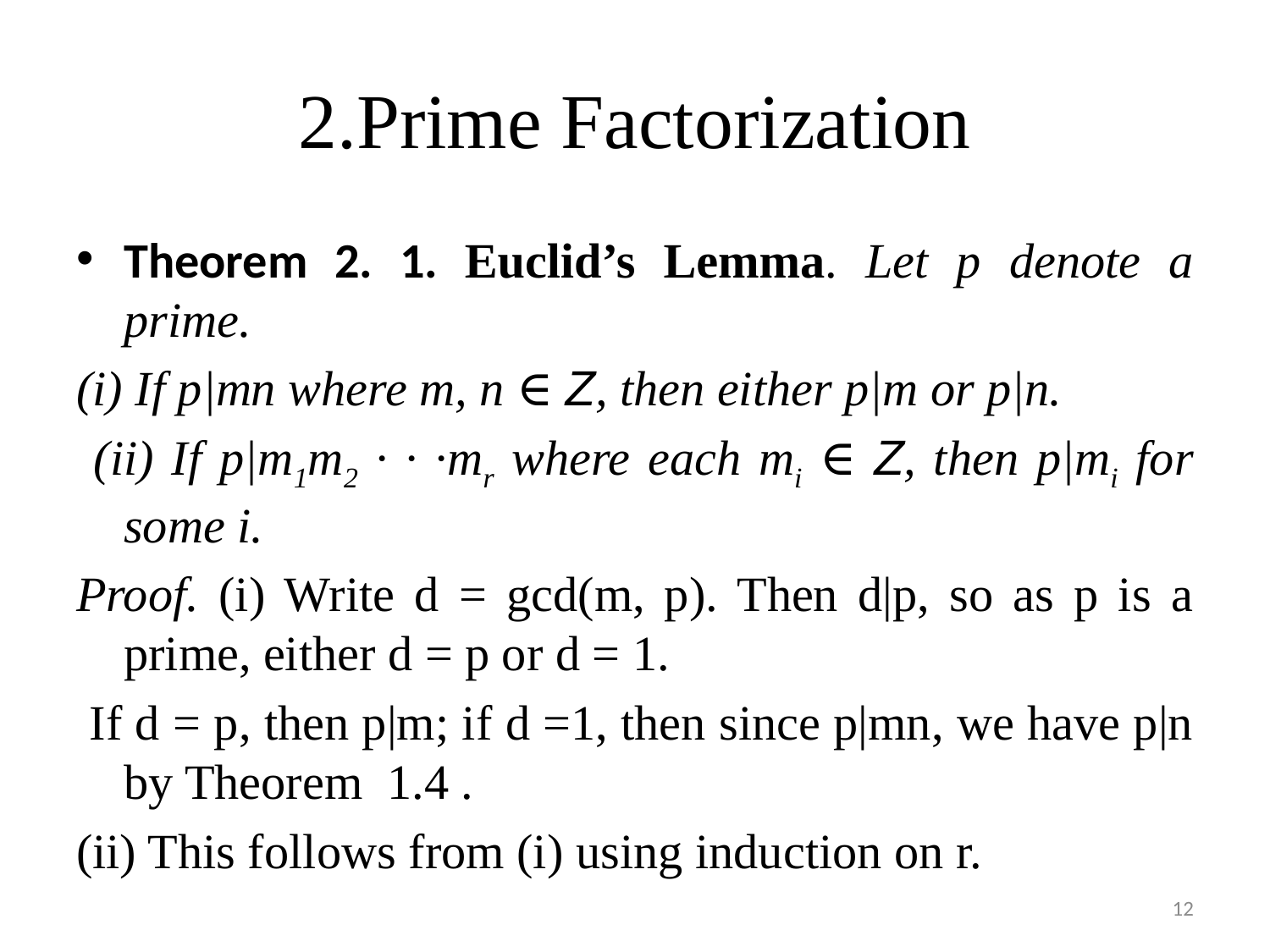

# 2.Prime Factorization
Theorem 2. 1. Euclid’s Lemma. Let p denote a prime.
(i) If p|mn where m, n ∈ Z, then either p|m or p|n.
 (ii) If p|m1m2 · · ·mr where each mi ∈ Z, then p|mi for some i.
Proof. (i) Write d = gcd(m, p). Then d|p, so as p is a prime, either d = p or d = 1.
 If d = p, then p|m; if d =1, then since p|mn, we have p|n by Theorem  1.4 .
(ii) This follows from (i) using induction on r.
12